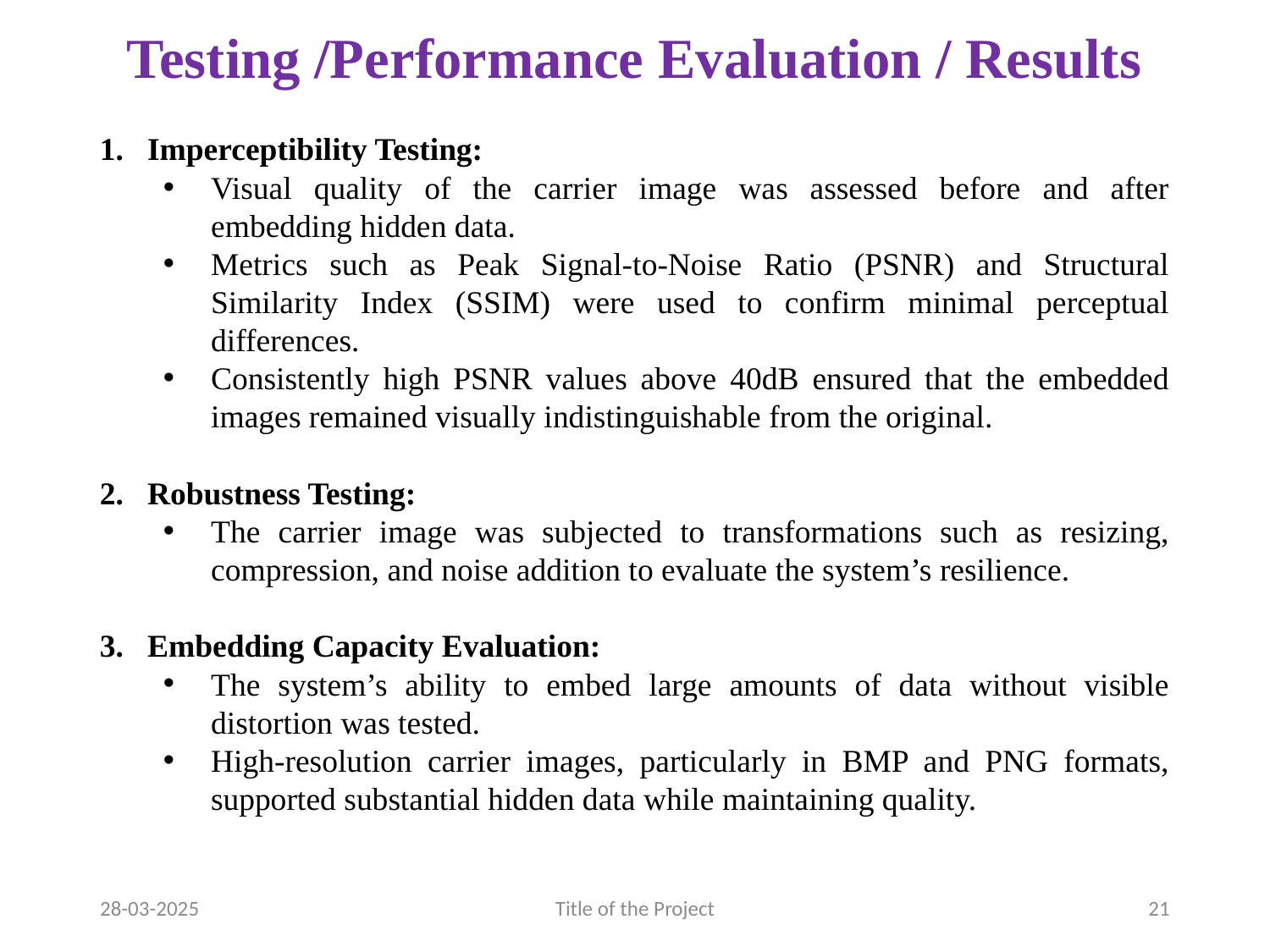

# Testing /Performance Evaluation / Results
Imperceptibility Testing:
Visual quality of the carrier image was assessed before and after embedding hidden data.
Metrics such as Peak Signal-to-Noise Ratio (PSNR) and Structural Similarity Index (SSIM) were used to confirm minimal perceptual differences.
Consistently high PSNR values above 40dB ensured that the embedded images remained visually indistinguishable from the original.

Robustness Testing:
The carrier image was subjected to transformations such as resizing, compression, and noise addition to evaluate the system’s resilience.

Embedding Capacity Evaluation:
The system’s ability to embed large amounts of data without visible distortion was tested.
High-resolution carrier images, particularly in BMP and PNG formats, supported substantial hidden data while maintaining quality.

28-03-2025
Title of the Project
21